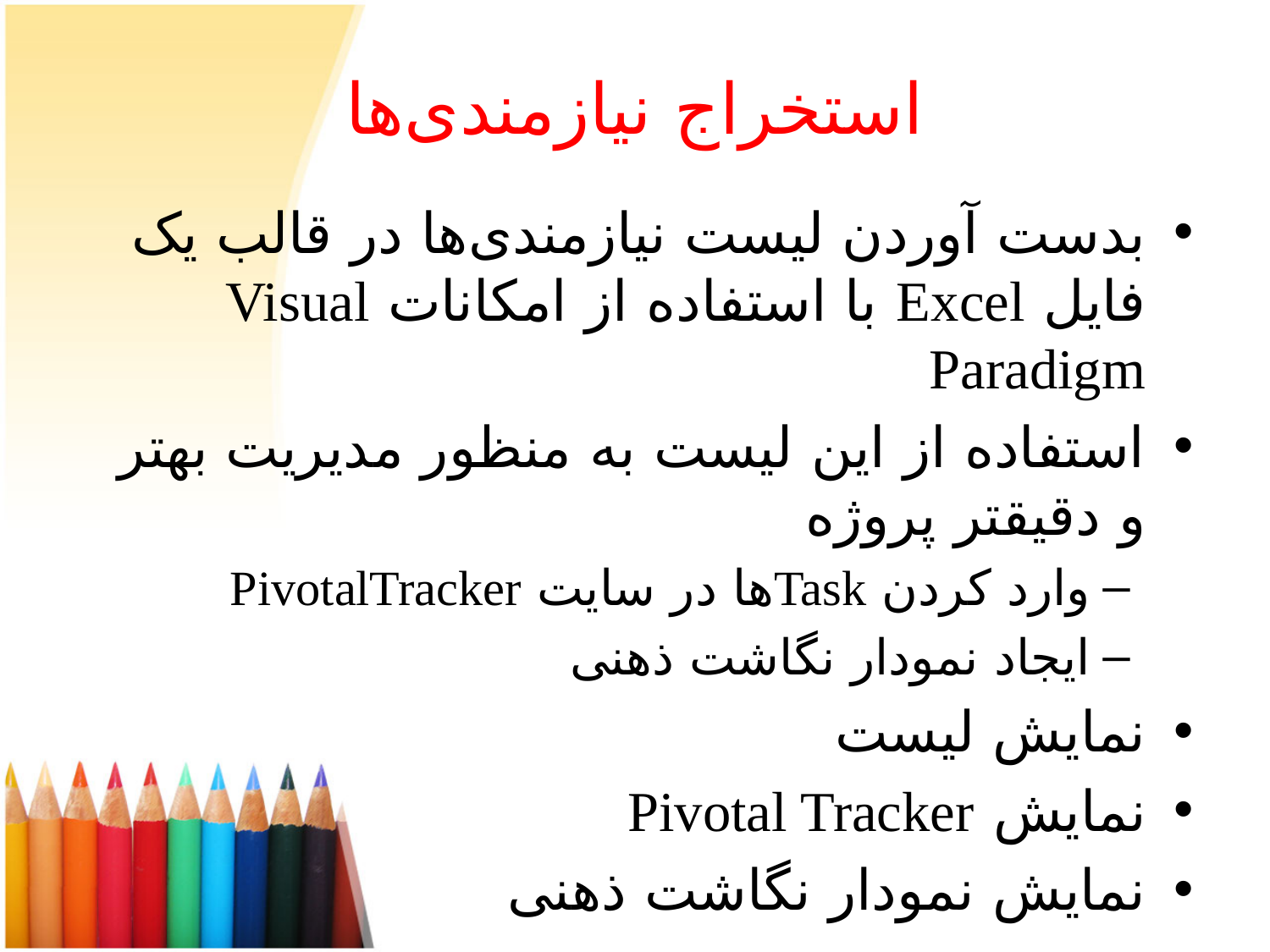

# استخراج نیازمندی‌ها
بدست آوردن لیست نیازمندی‌ها در قالب یک فایل Excel با استفاده از امکانات Visual Paradigm
استفاده از این لیست به منظور مدیریت بهتر و دقیق‎تر پروژه
وارد کردن Taskها در سایت PivotalTracker
ایجاد نمودار نگاشت ذهنی
نمایش لیست
نمایش Pivotal Tracker
نمایش نمودار نگاشت ذهنی